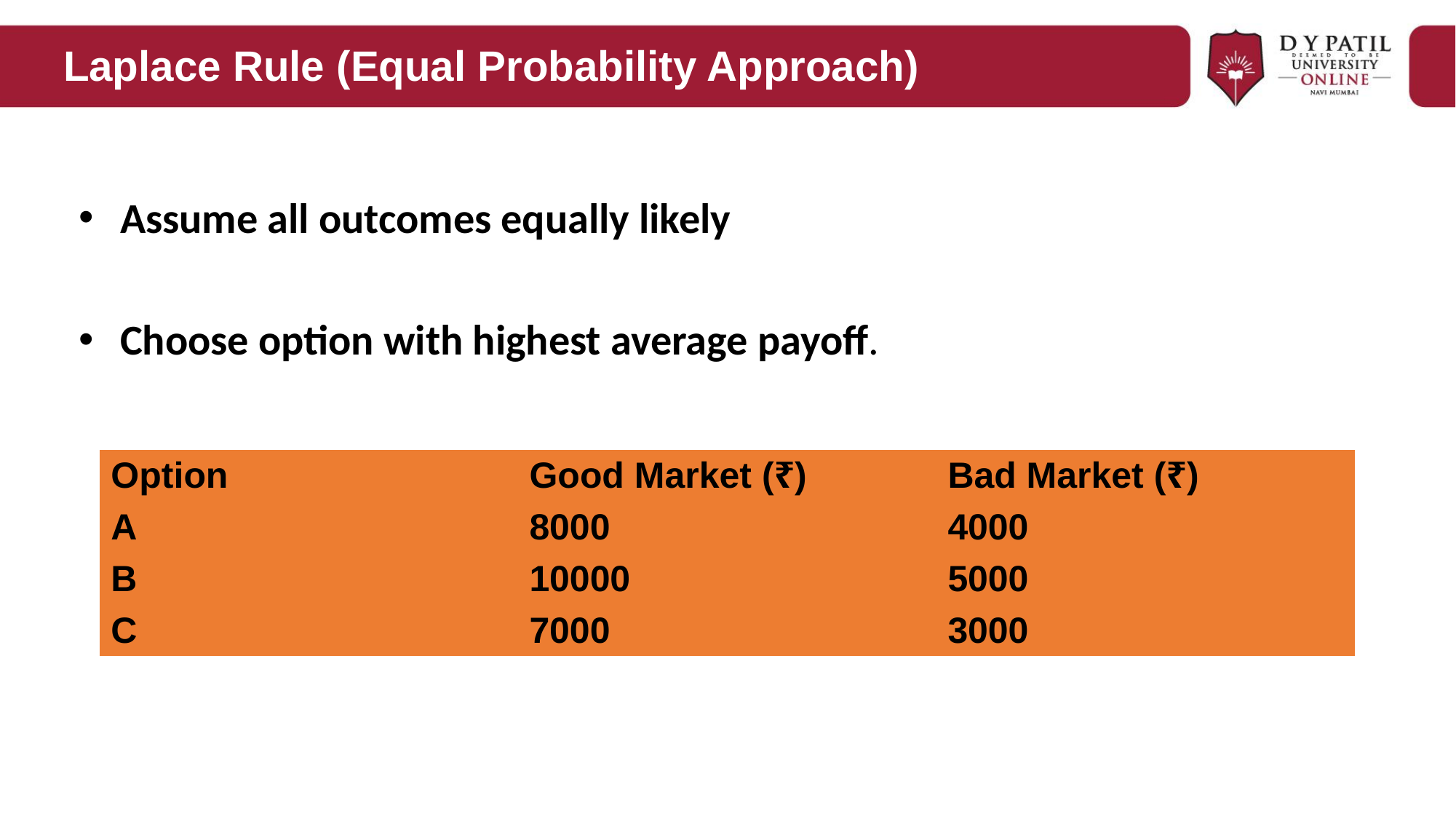

# Laplace Rule (Equal Probability Approach)
Assume all outcomes equally likely

Choose option with highest average payoff.
| Option | Good Market (₹) | Bad Market (₹) |
| --- | --- | --- |
| A | 8000 | 4000 |
| B | 10000 | 5000 |
| C | 7000 | 3000 |